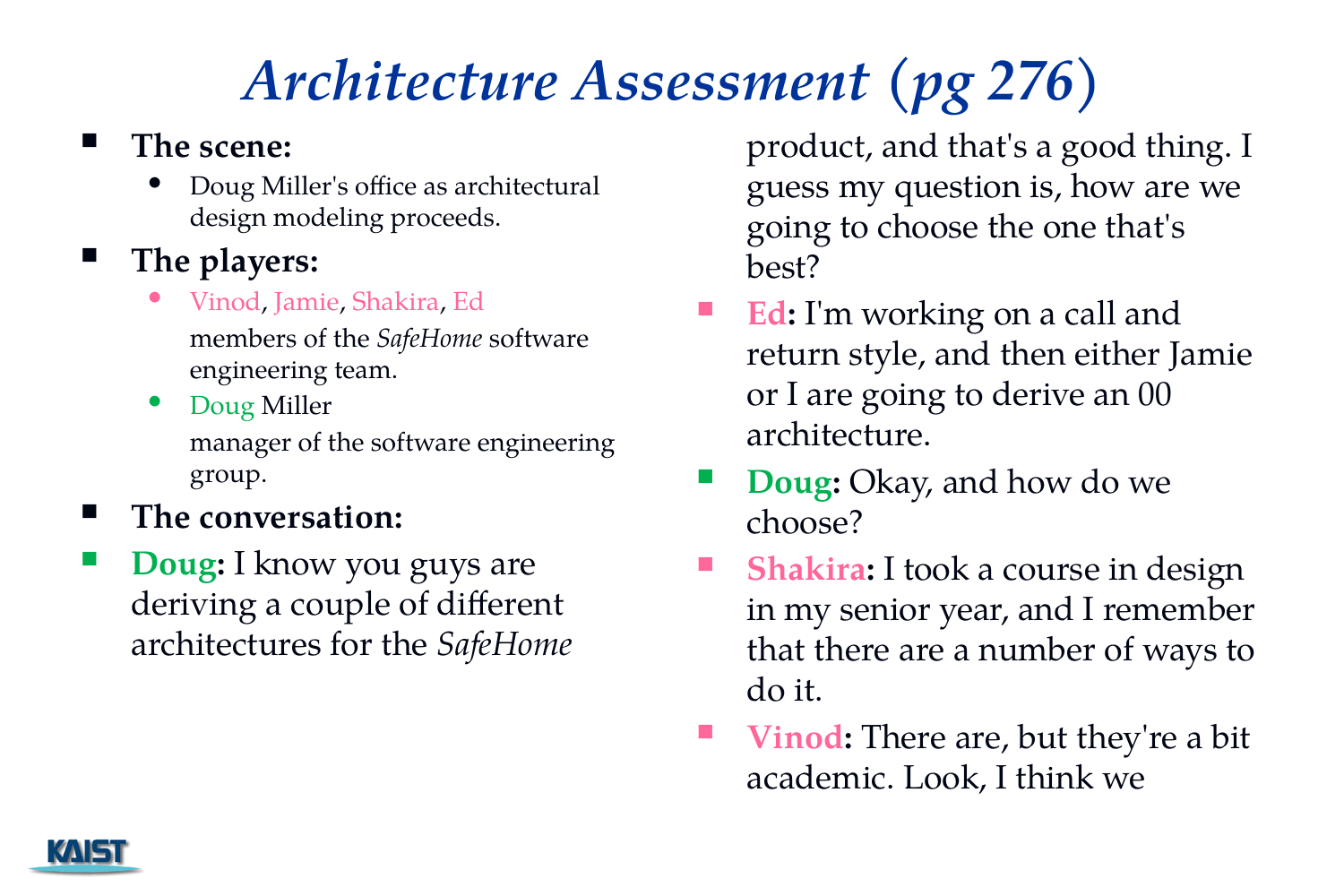

# Architecture Assessment (pg 276)
The scene:
Doug Miller's office as architectural design modeling proceeds.
The players:
Vinod, Jamie, Shakira, Ed
	members of the SafeHome software engineering team.
Doug Miller
	manager of the software engineering group.
The conversation:
Doug: I know you guys are deriving a couple of different architectures for the SafeHome
	product, and that's a good thing. I guess my question is, how are we going to choose the one that's best?
Ed: I'm working on a call and return style, and then either Jamie or I are going to derive an 00 architecture.
Doug: Okay, and how do we choose?
Shakira: I took a course in design in my senior year, and I remember that there are a number of ways to do it.
Vinod: There are, but they're a bit academic. Look, I think we

60